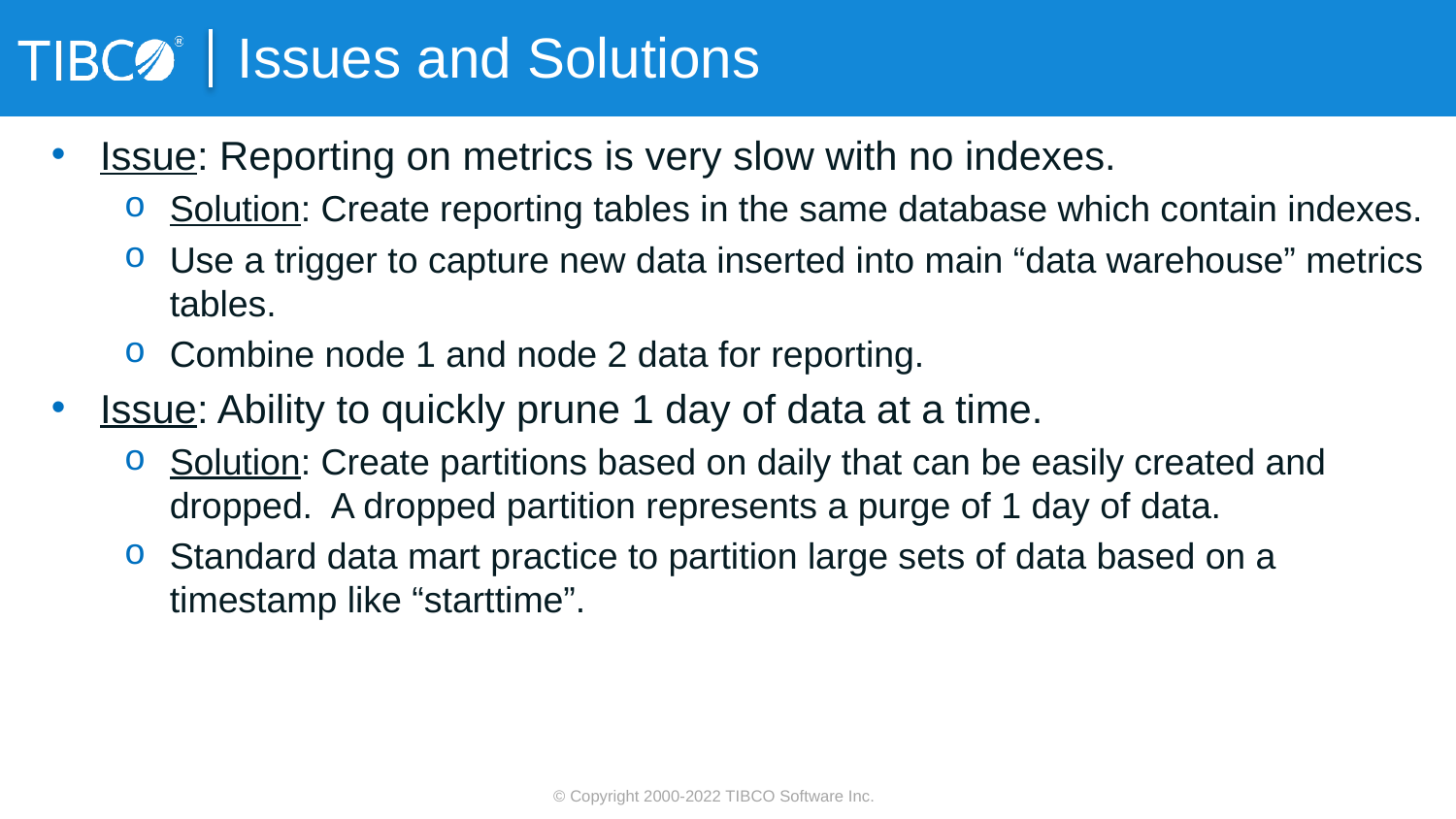

# Issues and Solutions
Issue: Reporting on metrics is very slow with no indexes.
Solution: Create reporting tables in the same database which contain indexes.
Use a trigger to capture new data inserted into main “data warehouse” metrics tables.
Combine node 1 and node 2 data for reporting.
Issue: Ability to quickly prune 1 day of data at a time.
Solution: Create partitions based on daily that can be easily created and dropped.  A dropped partition represents a purge of 1 day of data.
Standard data mart practice to partition large sets of data based on a timestamp like “starttime”.
© Copyright 2000-2022 TIBCO Software Inc.